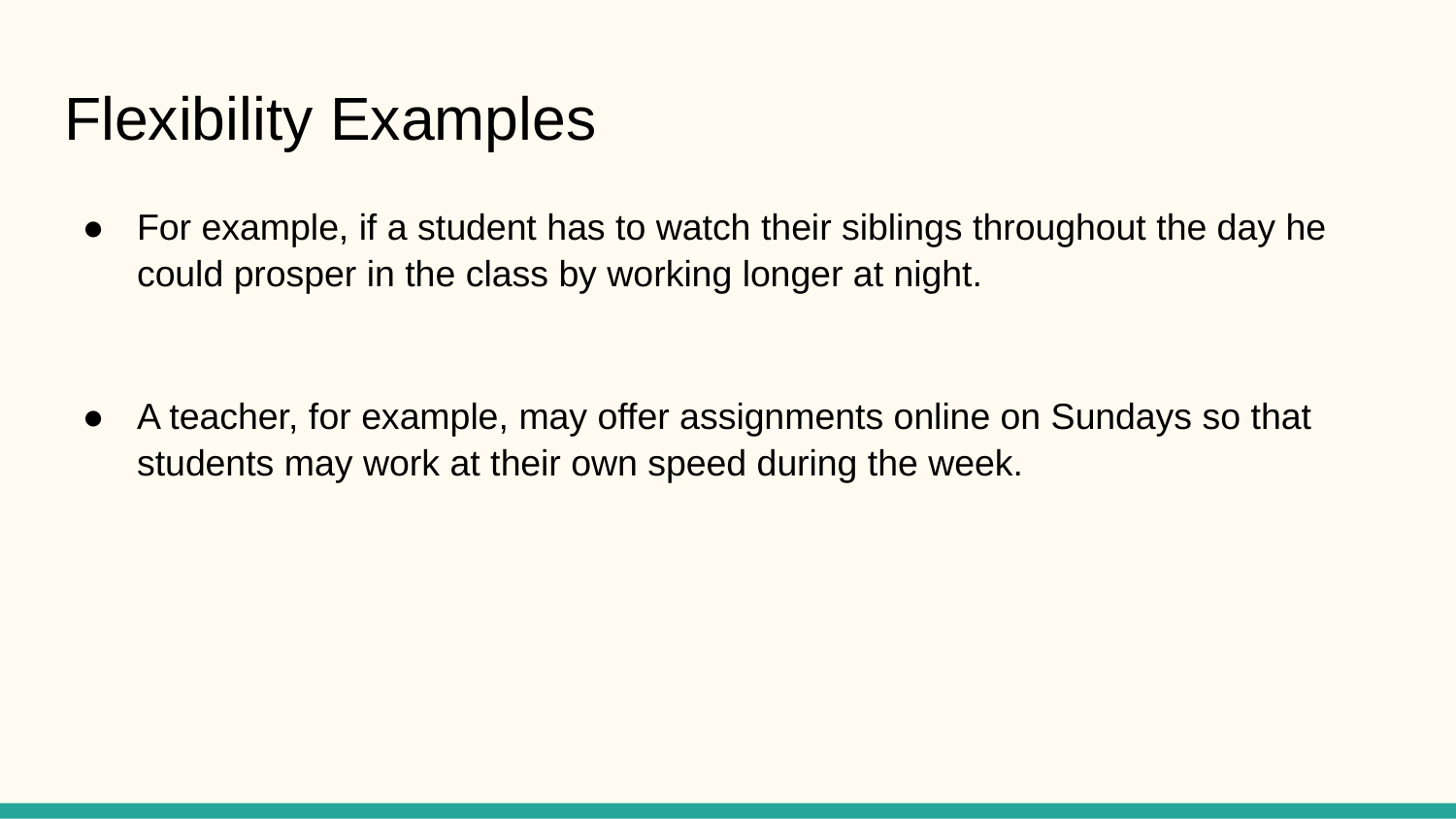

# Flexibility Examples
For example, if a student has to watch their siblings throughout the day he could prosper in the class by working longer at night.

A teacher, for example, may offer assignments online on Sundays so that students may work at their own speed during the week.